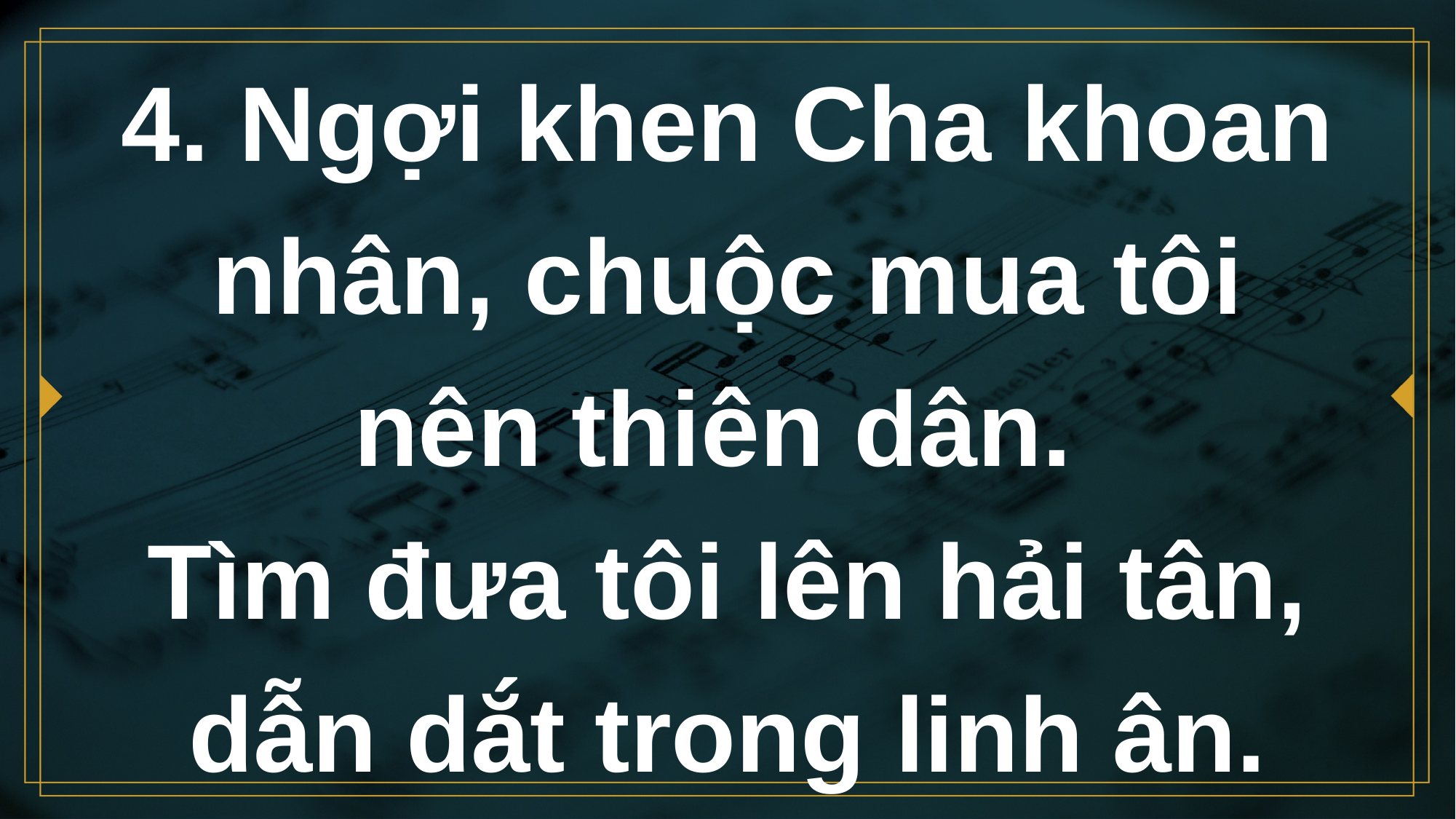

# 4. Ngợi khen Cha khoan nhân, chuộc mua tôi nên thiên dân. Tìm đưa tôi lên hải tân, dẫn dắt trong linh ân.